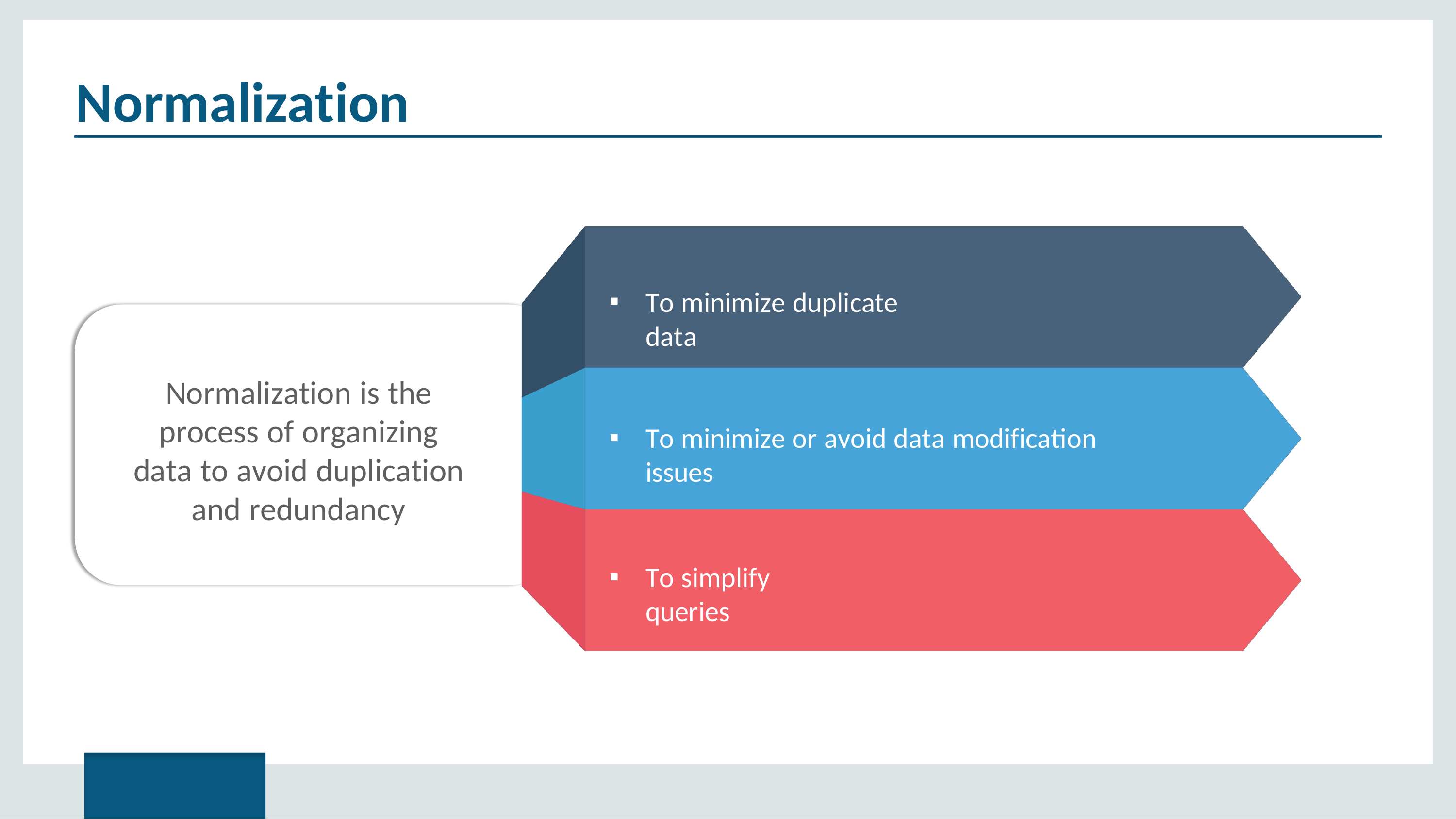

# Normalization

To minimize duplicate data

Normalization is the process of organizing data to avoid duplication and redundancy
To minimize or avoid data modification issues
To simplify queries